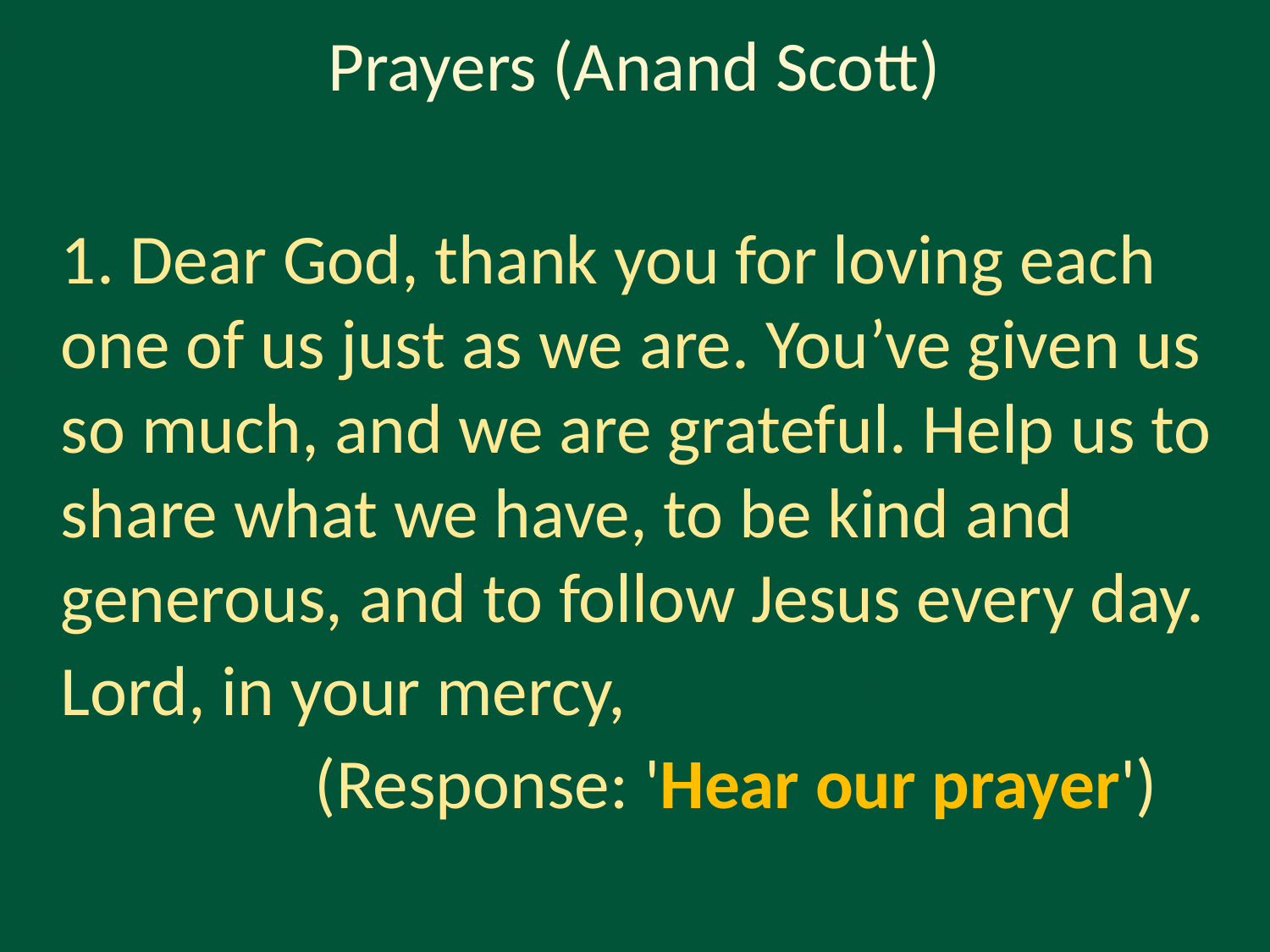

# Prayers (Anand Scott)
1. Dear God, thank you for loving each one of us just as we are. You’ve given us so much, and we are grateful. Help us to share what we have, to be kind and generous, and to follow Jesus every day.
Lord, in your mercy,
		(Response: 'Hear our prayer')